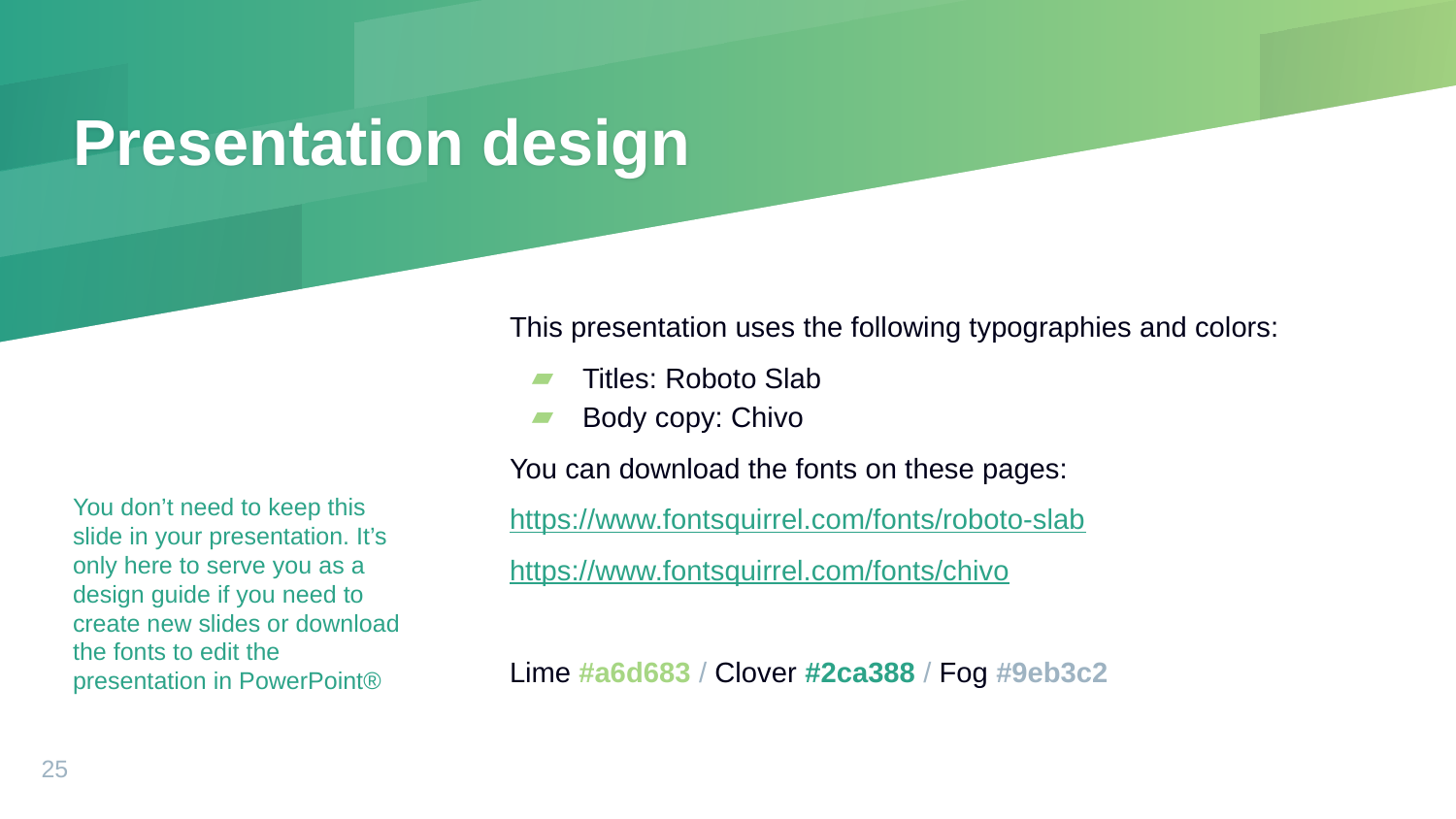

# Presentation design
This presentation uses the following typographies and colors:
Titles: Roboto Slab
Body copy: Chivo
You can download the fonts on these pages:
https://www.fontsquirrel.com/fonts/roboto-slab
https://www.fontsquirrel.com/fonts/chivo

Lime #a6d683 / Clover #2ca388 / Fog #9eb3c2
You don’t need to keep this slide in your presentation. It’s only here to serve you as a design guide if you need to create new slides or download the fonts to edit the presentation in PowerPoint®
25